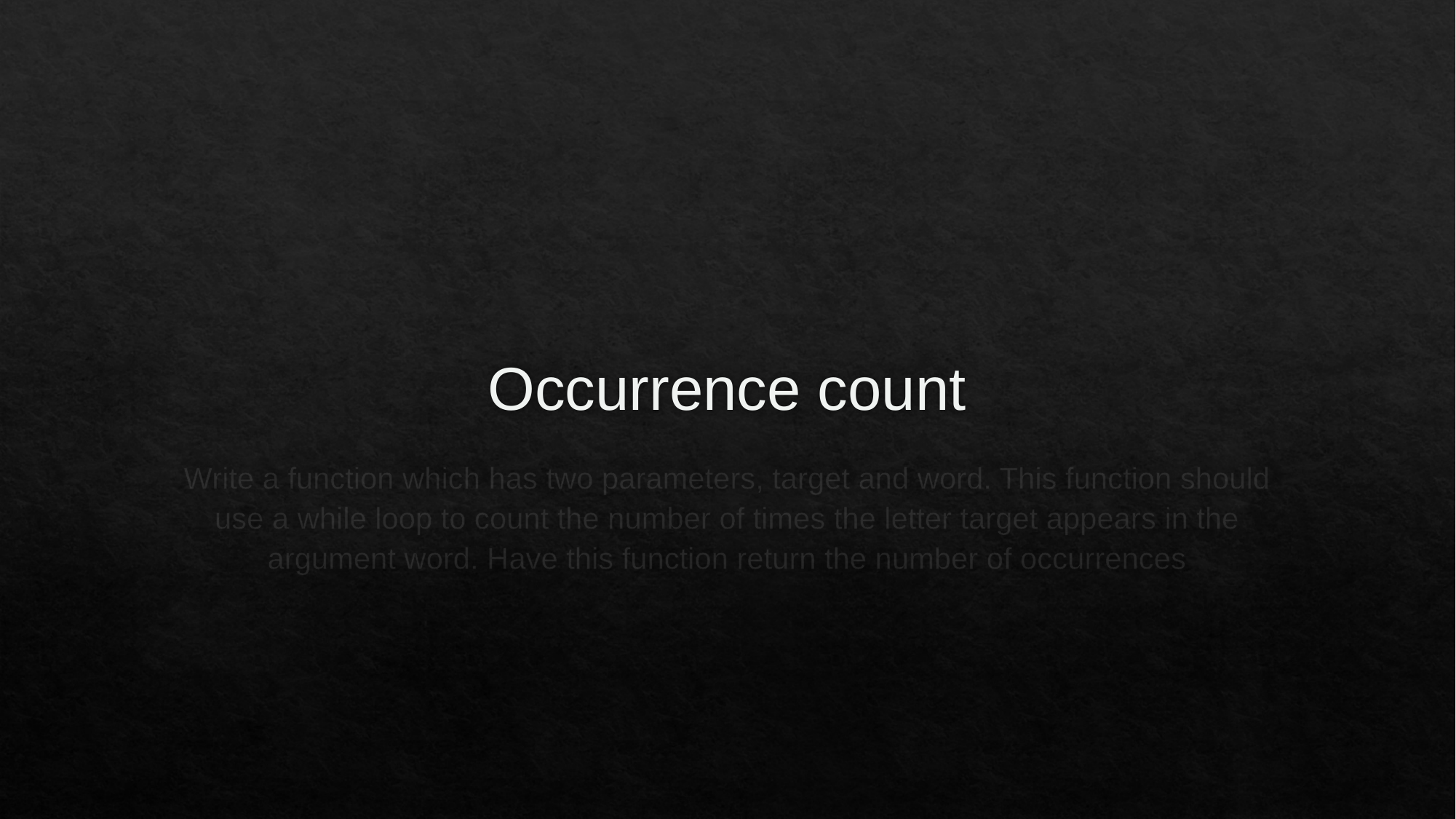

# Occurrence count
Write a function which has two parameters, target and word. This function should use a while loop to count the number of times the letter target appears in the argument word. Have this function return the number of occurrences